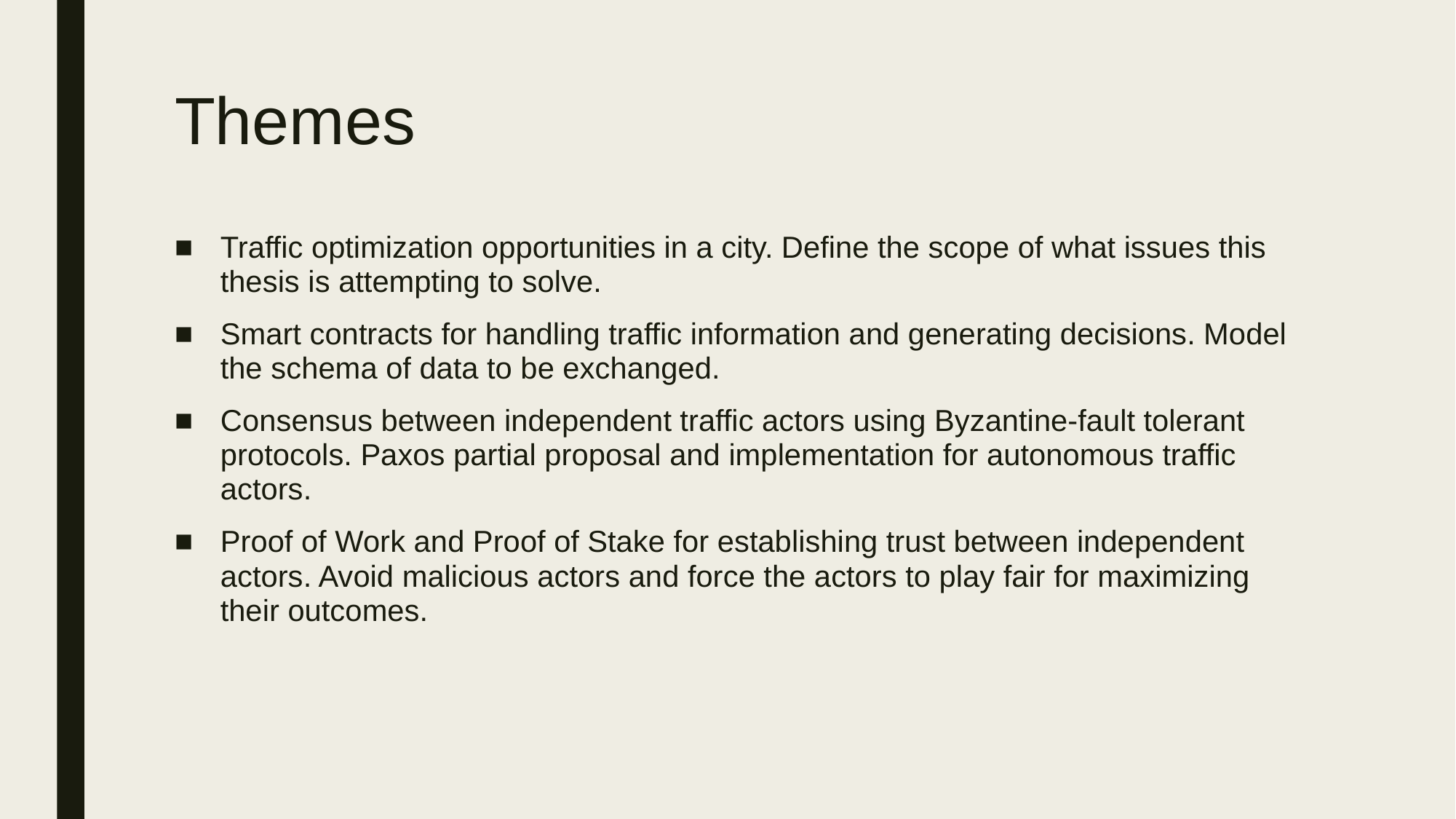

# Themes
Traffic optimization opportunities in a city. Define the scope of what issues this thesis is attempting to solve.
Smart contracts for handling traffic information and generating decisions. Model the schema of data to be exchanged.
Consensus between independent traffic actors using Byzantine-fault tolerant protocols. Paxos partial proposal and implementation for autonomous traffic actors.
Proof of Work and Proof of Stake for establishing trust between independent actors. Avoid malicious actors and force the actors to play fair for maximizing their outcomes.